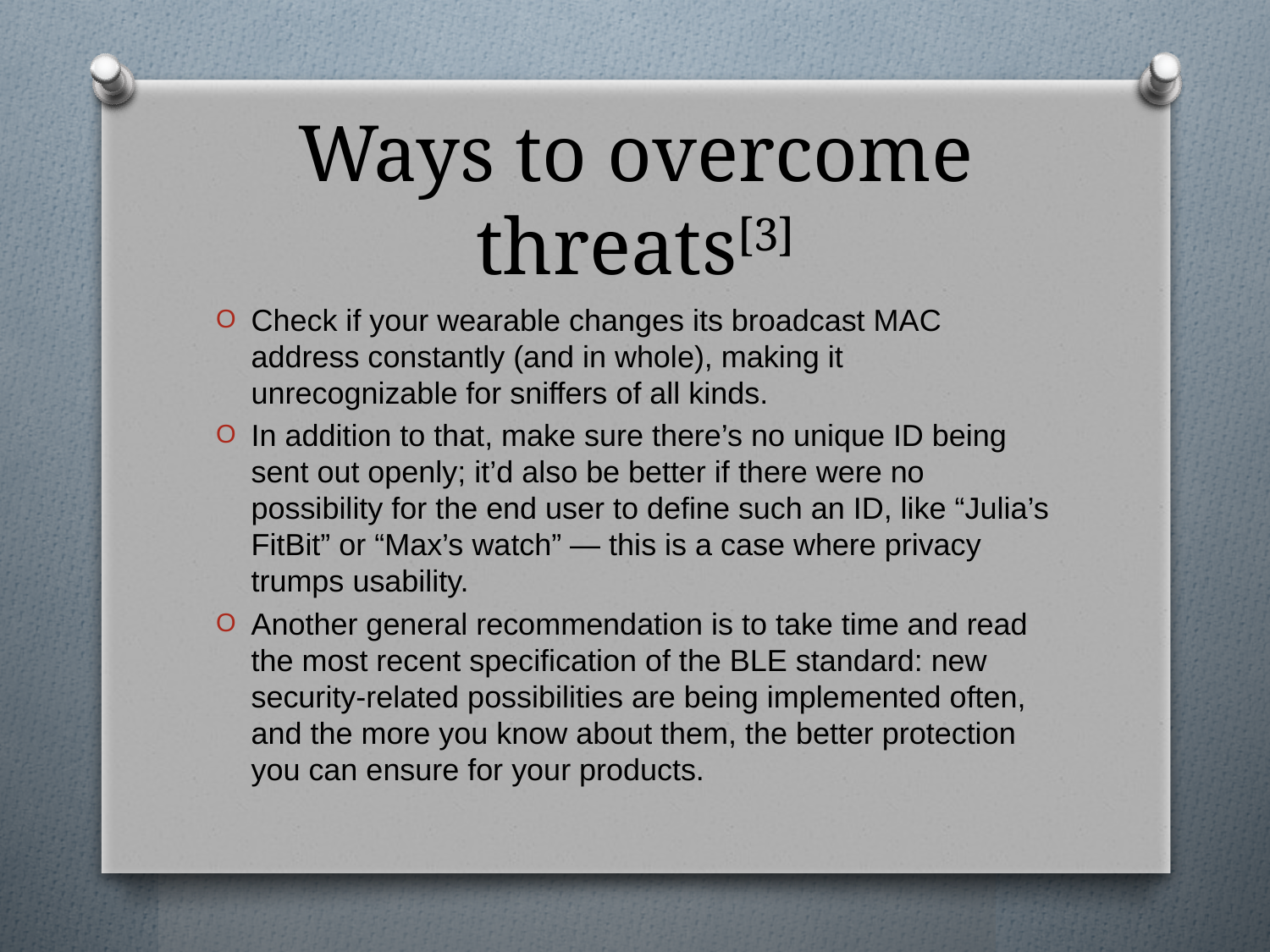

# Ways to overcome threats[3]
Check if your wearable changes its broadcast MAC address constantly (and in whole), making it unrecognizable for sniffers of all kinds.
In addition to that, make sure there’s no unique ID being sent out openly; it’d also be better if there were no possibility for the end user to define such an ID, like “Julia’s FitBit” or “Max’s watch” — this is a case where privacy trumps usability.
Another general recommendation is to take time and read the most recent specification of the BLE standard: new security-related possibilities are being implemented often, and the more you know about them, the better protection you can ensure for your products.